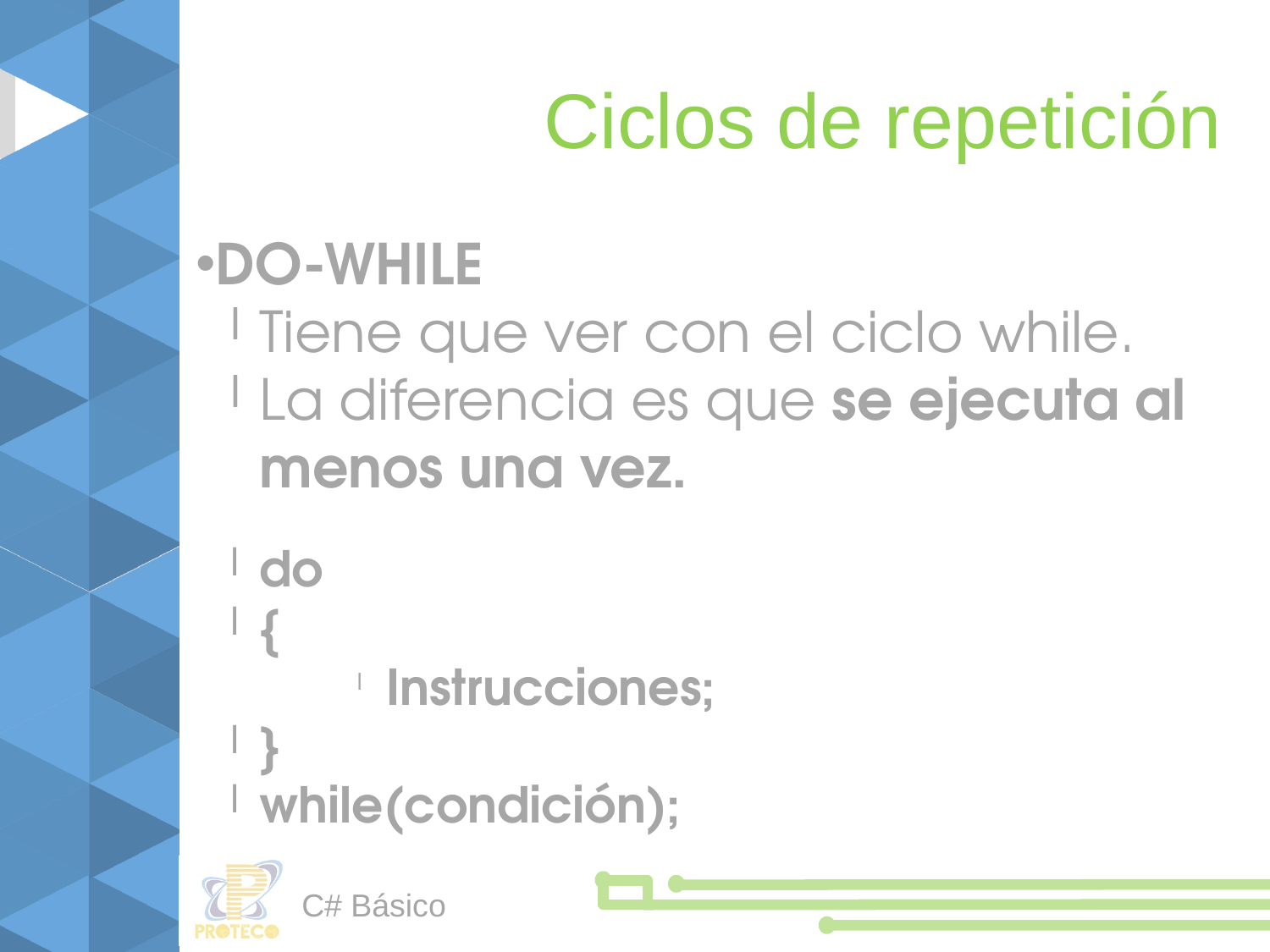

Ciclos de repetición
DO-WHILE
Tiene que ver con el ciclo while.
La diferencia es que se ejecuta al menos una vez.

do
{
Instrucciones;
}
while(condición);